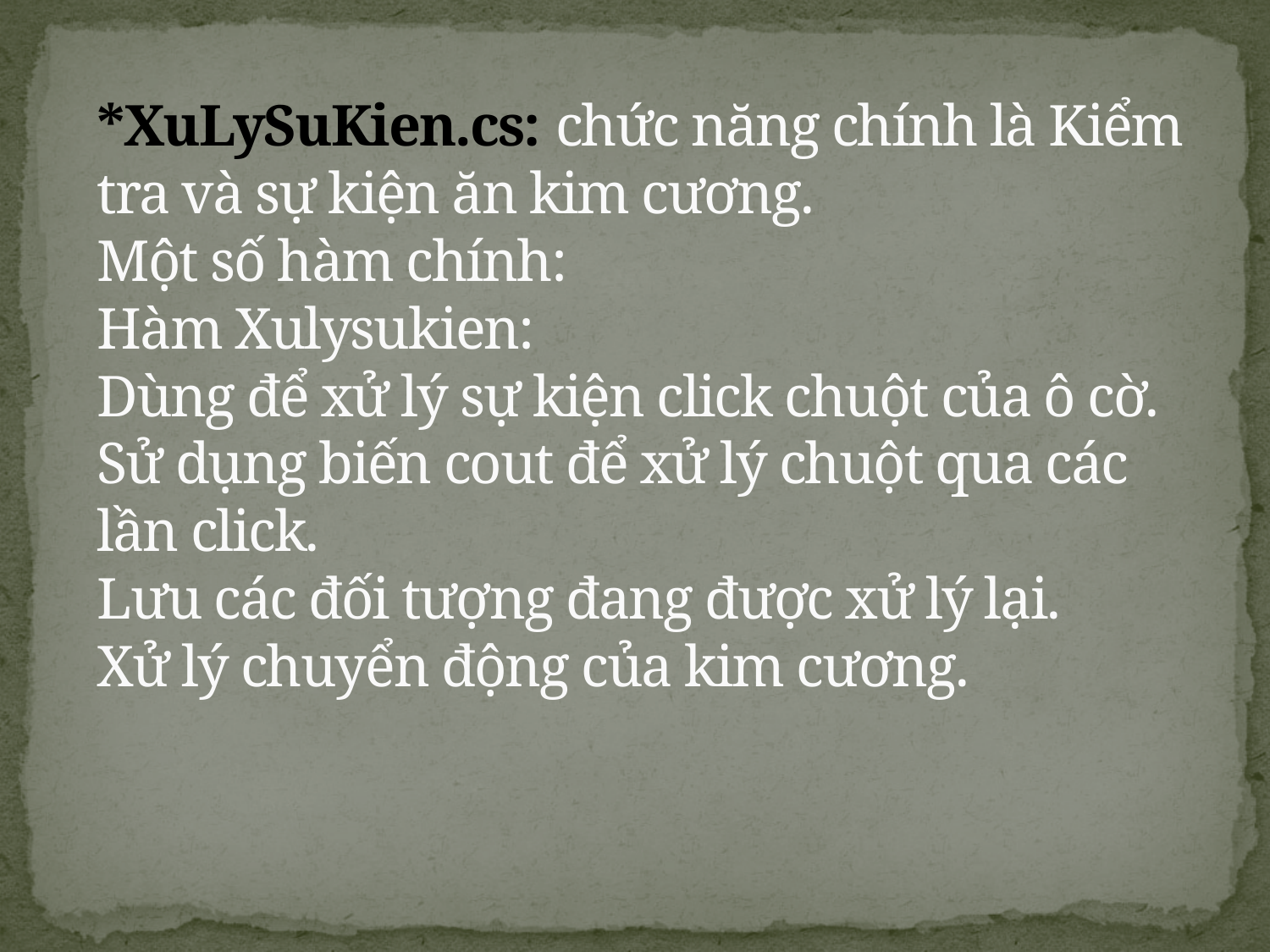

# *XuLySuKien.cs: chức năng chính là Kiểm tra và sự kiện ăn kim cương. Một số hàm chính: Hàm Xulysukien: Dùng để xử lý sự kiện click chuột của ô cờ. Sử dụng biến cout để xử lý chuột qua các lần click. Lưu các đối tượng đang được xử lý lại. Xử lý chuyển động của kim cương.